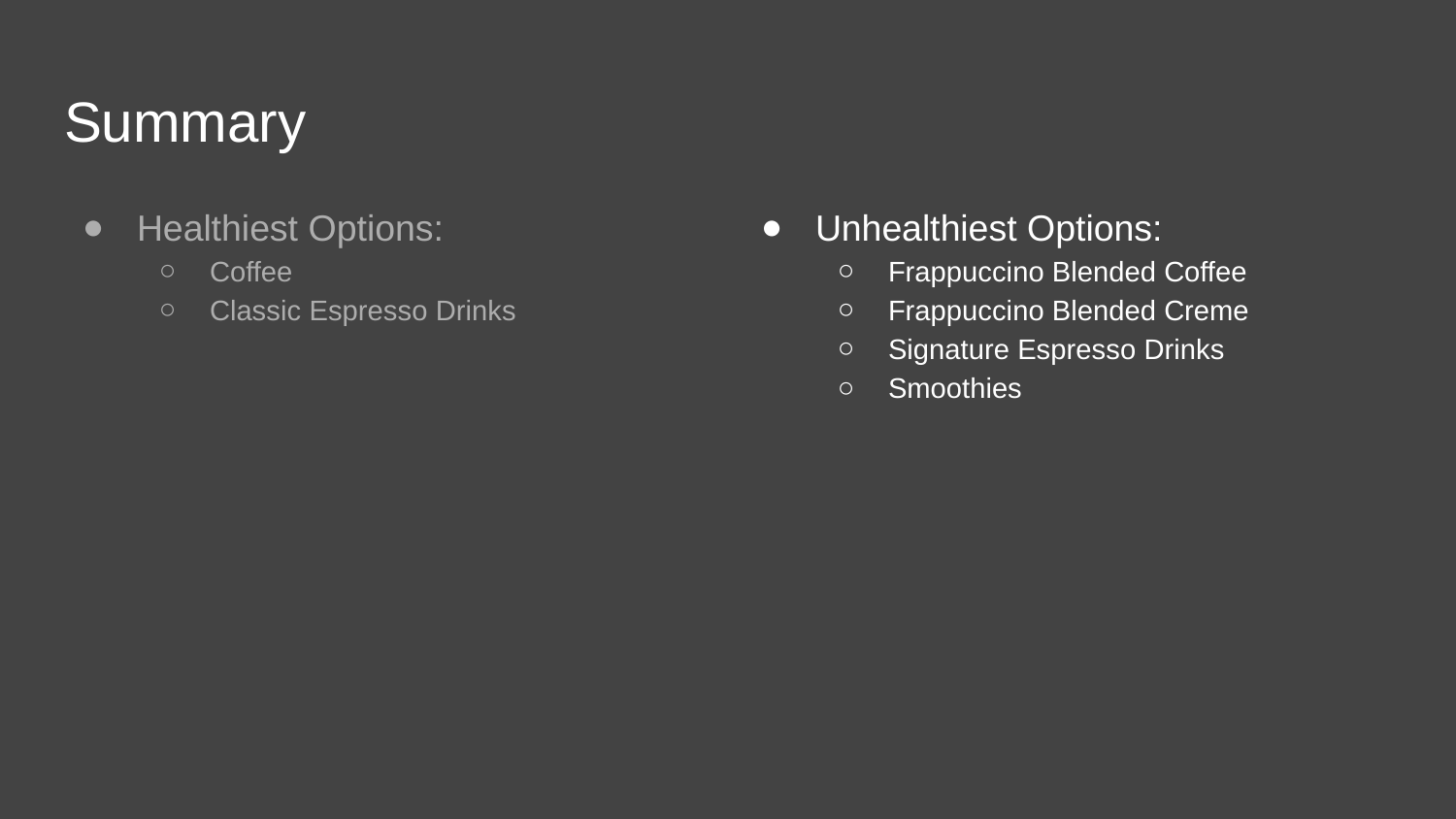

# Summary
Healthiest Options:
Coffee
Classic Espresso Drinks

Unhealthiest Options:
Frappuccino Blended Coffee
Frappuccino Blended Creme
Signature Espresso Drinks
Smoothies